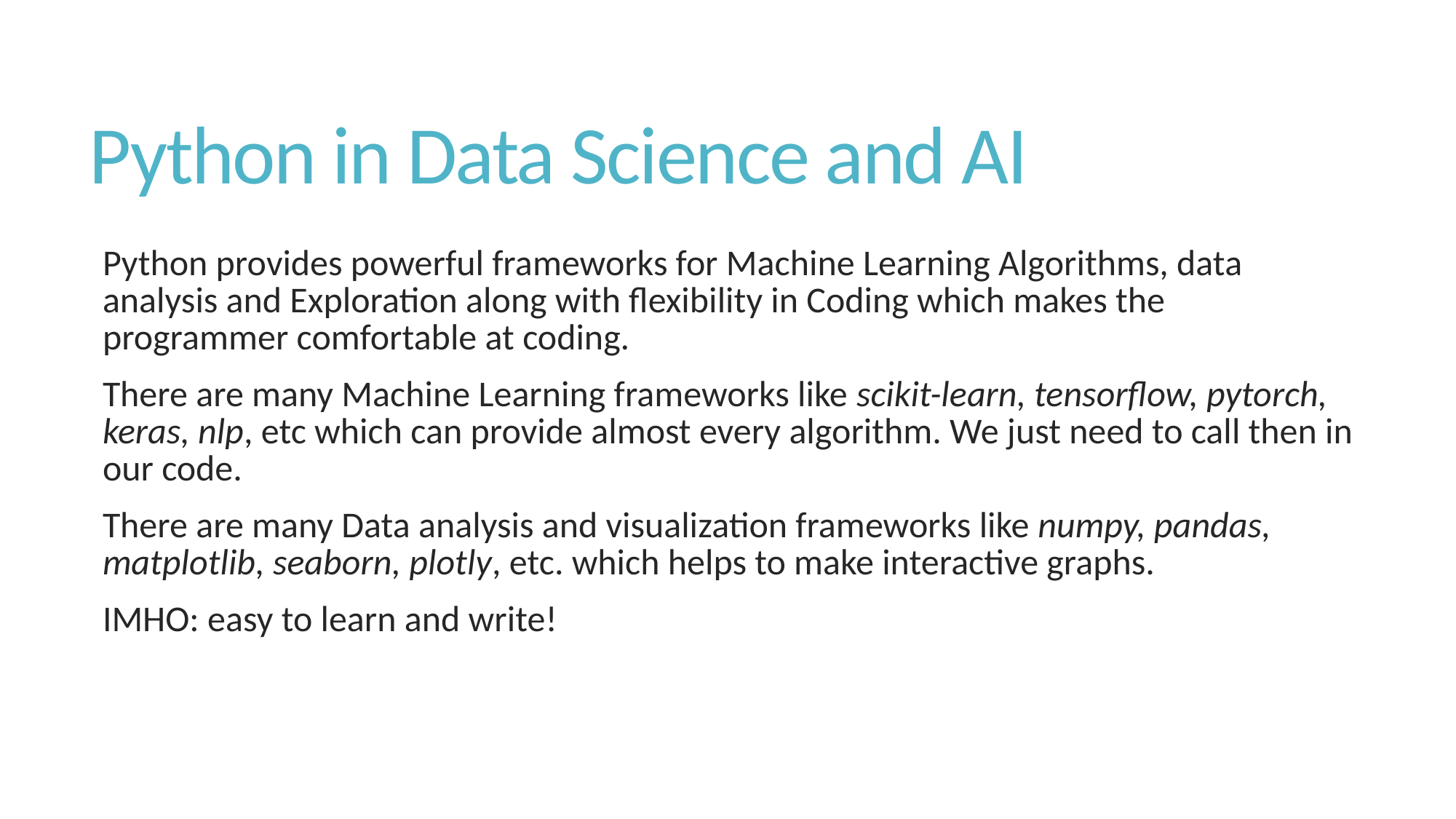

# Python in Data Science and AI
Python provides powerful frameworks for Machine Learning Algorithms, data analysis and Exploration along with flexibility in Coding which makes the programmer comfortable at coding.
There are many Machine Learning frameworks like scikit-learn, tensorflow, pytorch, keras, nlp, etc which can provide almost every algorithm. We just need to call then in our code.
There are many Data analysis and visualization frameworks like numpy, pandas, matplotlib, seaborn, plotly, etc. which helps to make interactive graphs.
IMHO: easy to learn and write!